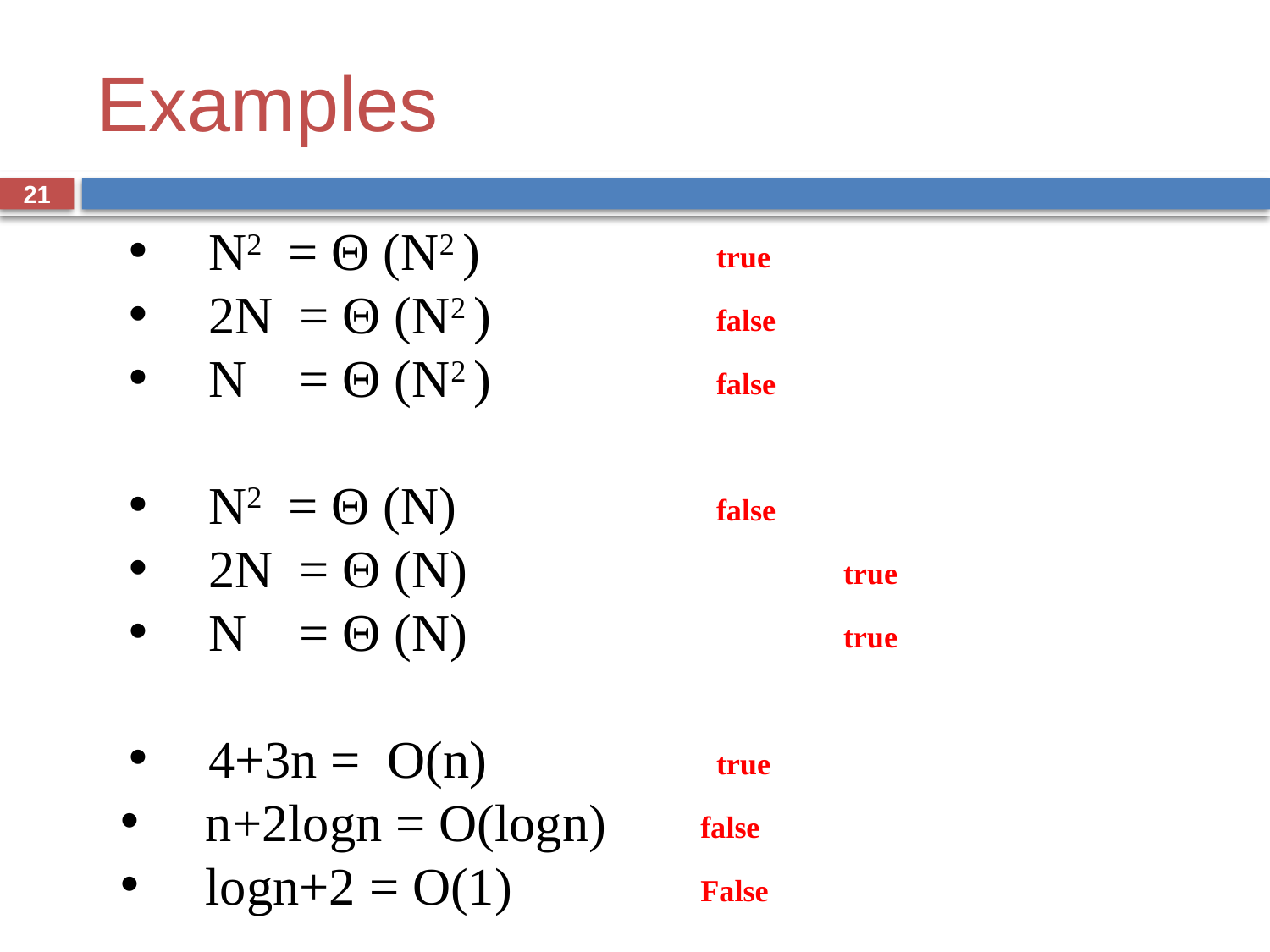

# Examples
21
N2  = Θ (N2 )		true
2N  = Θ (N2 ) 		false
N    = Θ (N2 ) 		false

N2  = Θ (N)			false
2N  = Θ (N) 			true
N    = Θ (N) 			true

4+3n =  O(n)             	true
 n+2logn = O(logn)   	false
 logn+2 = O(1)           	False